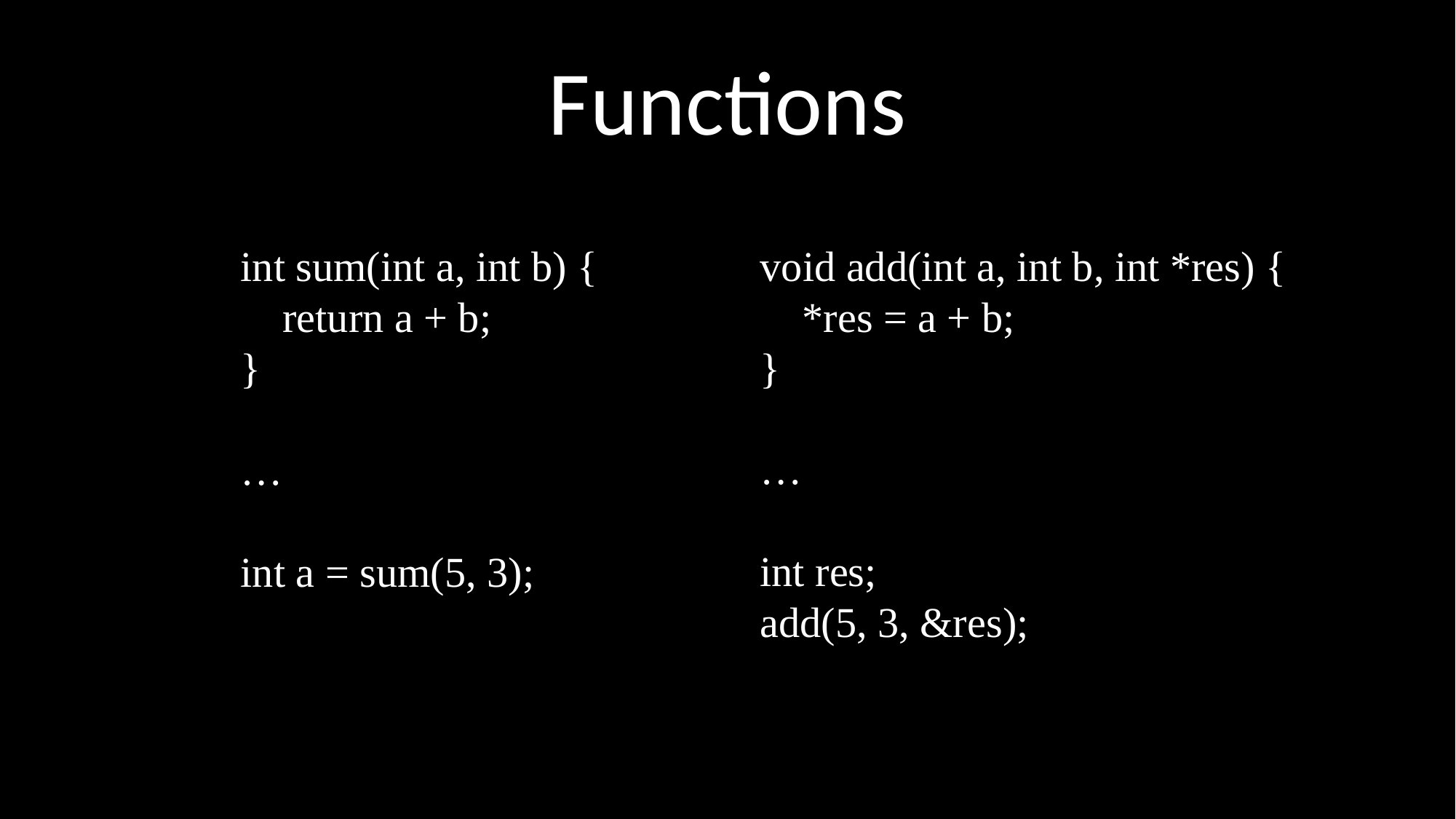

Functions
void add(int a, int b, int *res) {
    *res = a + b;
}

…

int res;
add(5, 3, &res);
int sum(int a, int b) {
    return a + b;
}

…

int a = sum(5, 3);